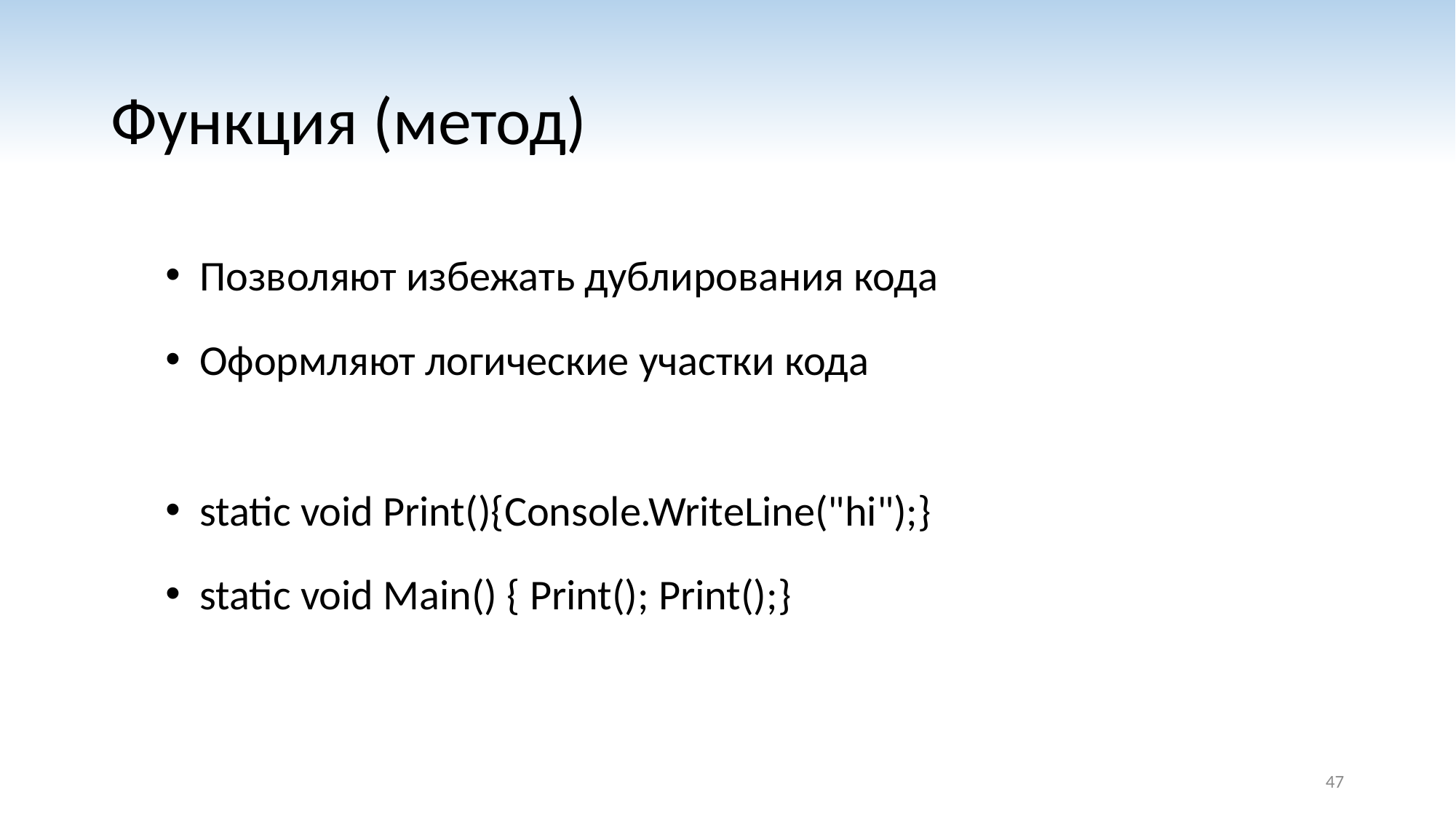

# Функция (метод)
Позволяют избежать дублирования кода
Оформляют логические участки кода

static void Print(){Console.WriteLine("hi");}
static void Main() { Print(); Print();}

47